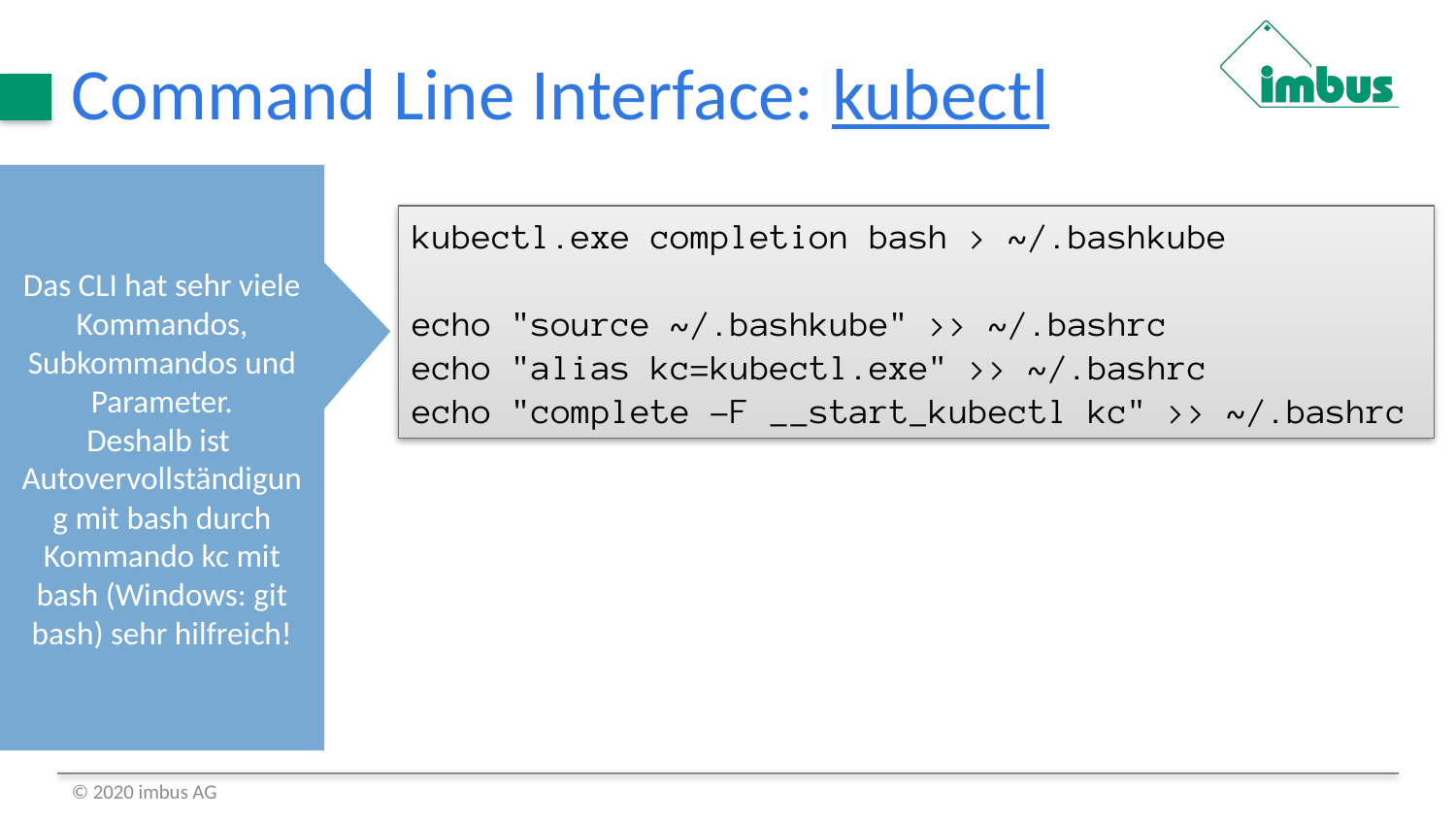

# Command Line Interface: kubectl
Das CLI hat sehr viele Kommandos, Subkommandos und Parameter.
Deshalb ist
Autovervollständigung mit bash durch Kommando kc mit bash (Windows: git bash) sehr hilfreich!
kubectl.exe completion bash > ~/.bashkube

echo "source ~/.bashkube" >> ~/.bashrc
echo "alias kc=kubectl.exe" >> ~/.bashrc
echo "complete -F __start_kubectl kc" >> ~/.bashrc
© 2020 imbus AG